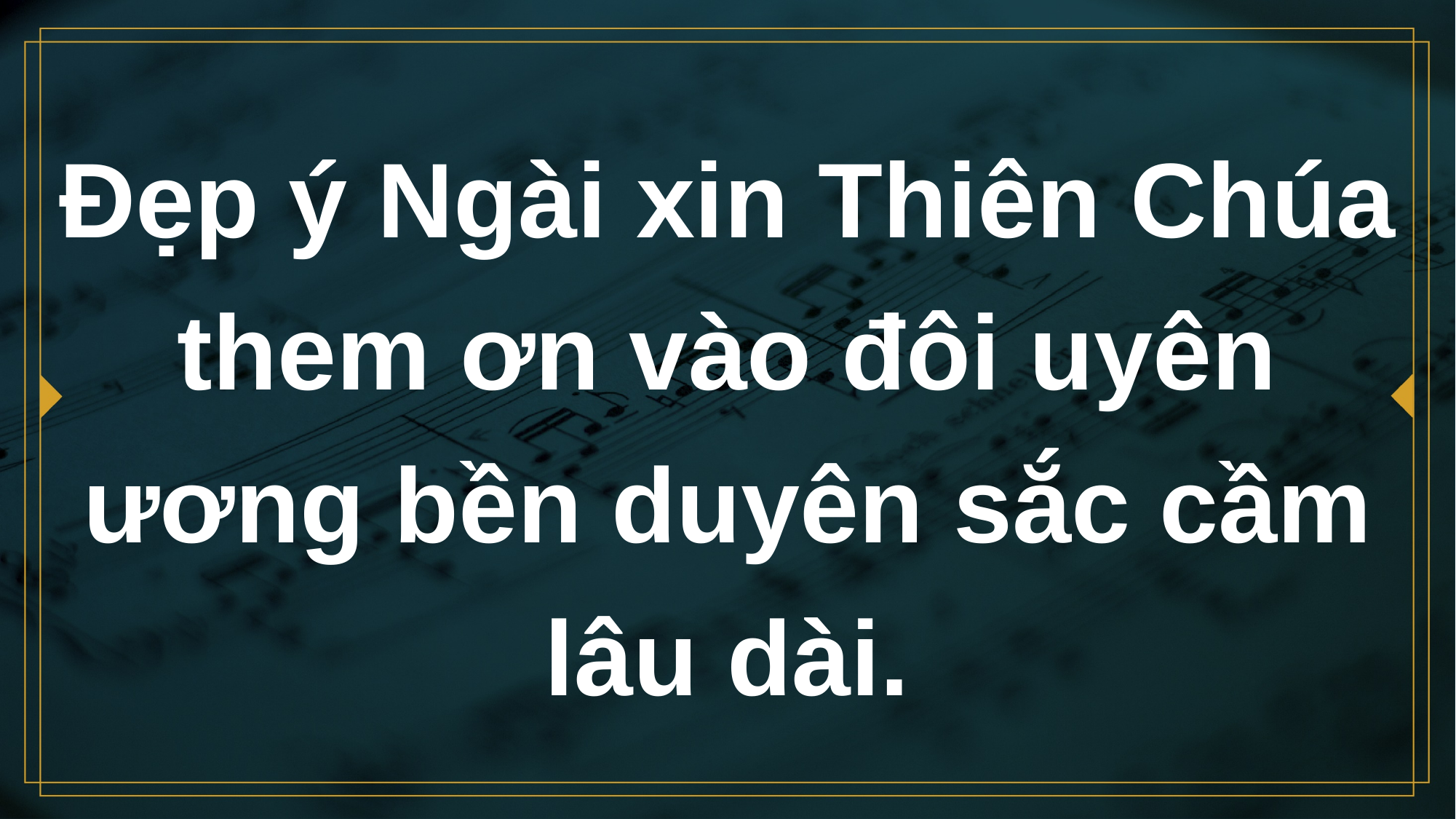

# Đẹp ý Ngài xin Thiên Chúa them ơn vào đôi uyên ương bền duyên sắc cầm lâu dài.